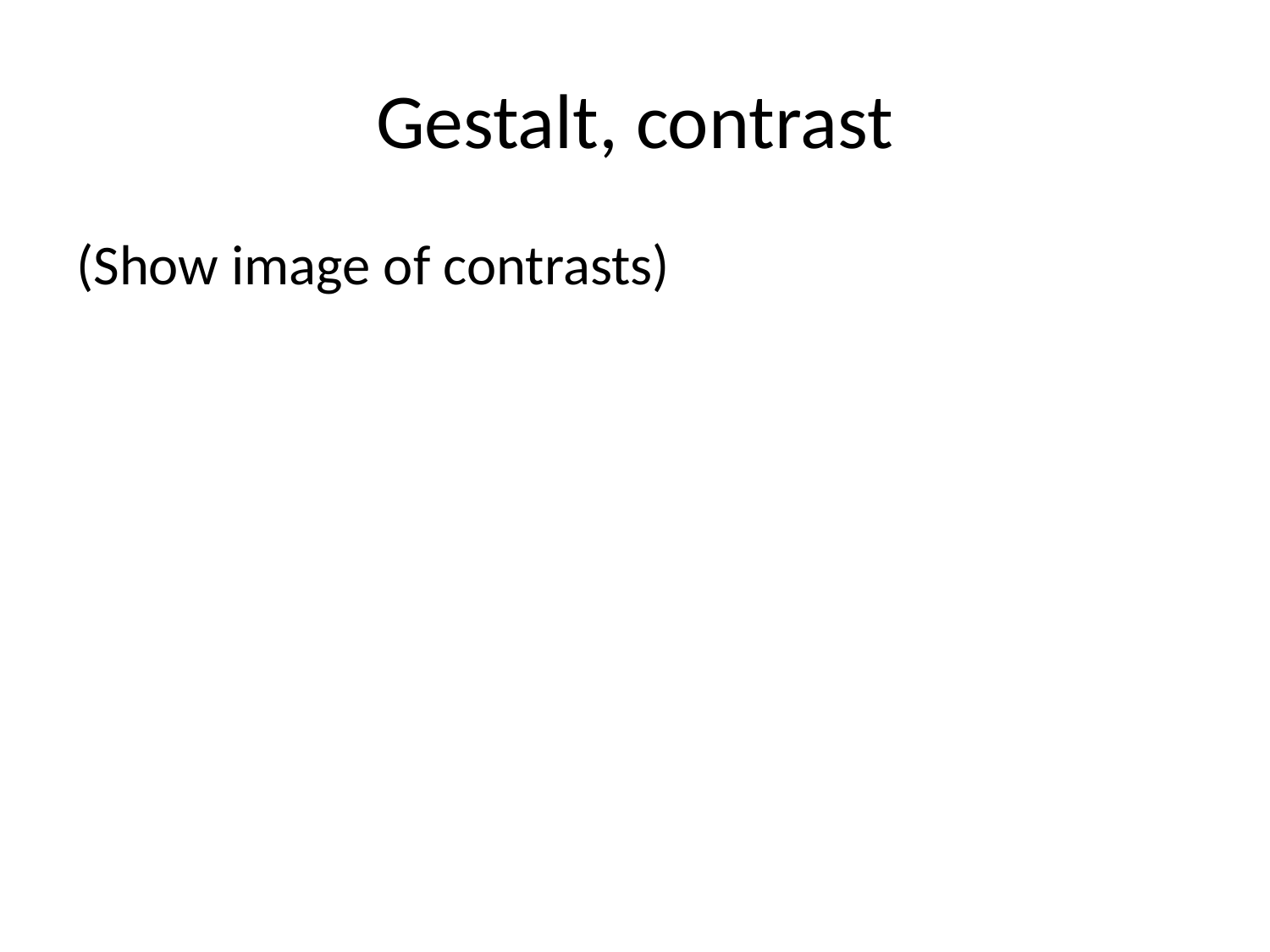

# Gestalt, contrast
(Show image of contrasts)